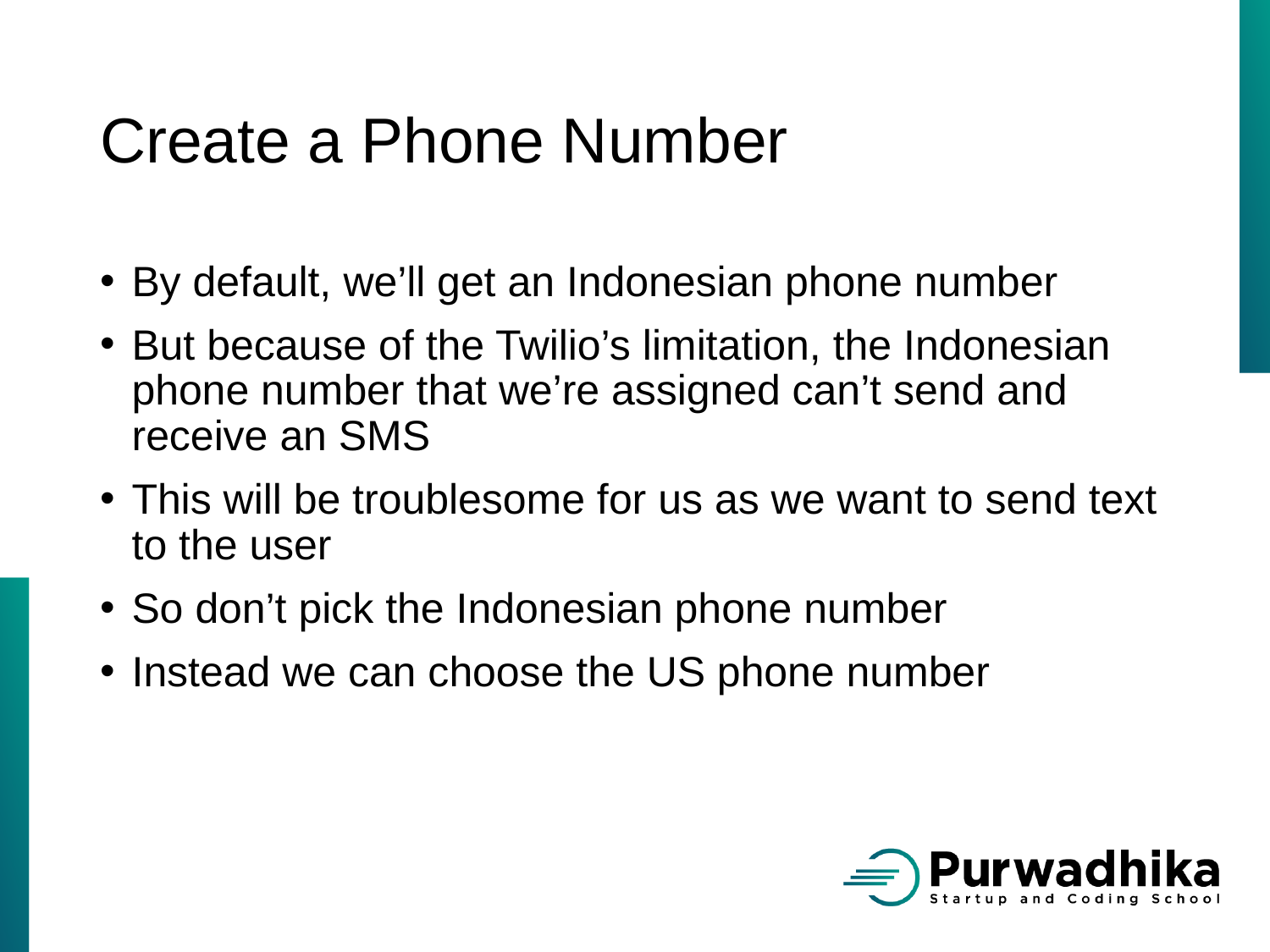

# Create a Phone Number
By default, we’ll get an Indonesian phone number
But because of the Twilio’s limitation, the Indonesian phone number that we’re assigned can’t send and receive an SMS
This will be troublesome for us as we want to send text to the user
So don’t pick the Indonesian phone number
Instead we can choose the US phone number